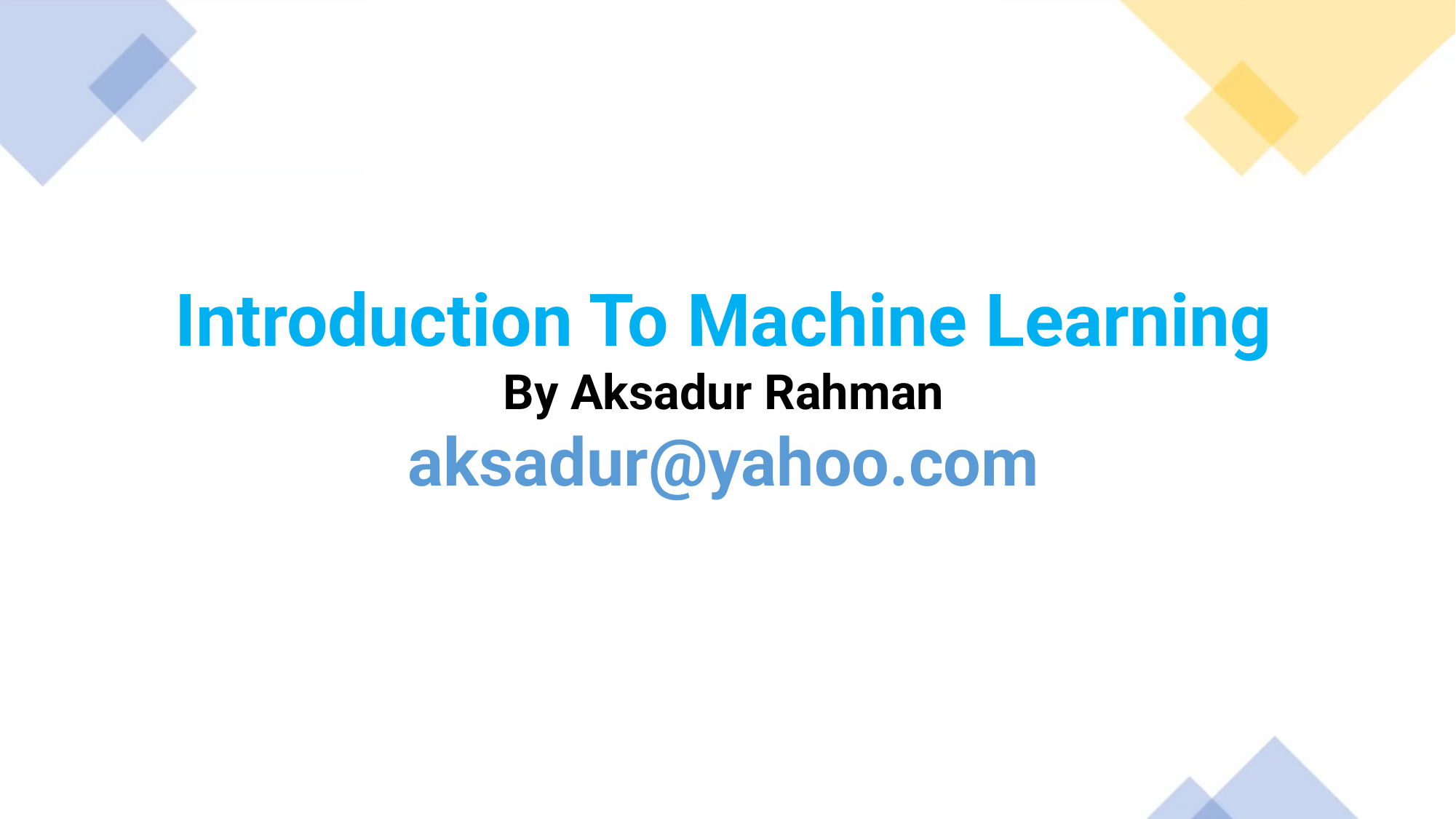

Introduction To Machine Learning
By Aksadur Rahman
aksadur@yahoo.com